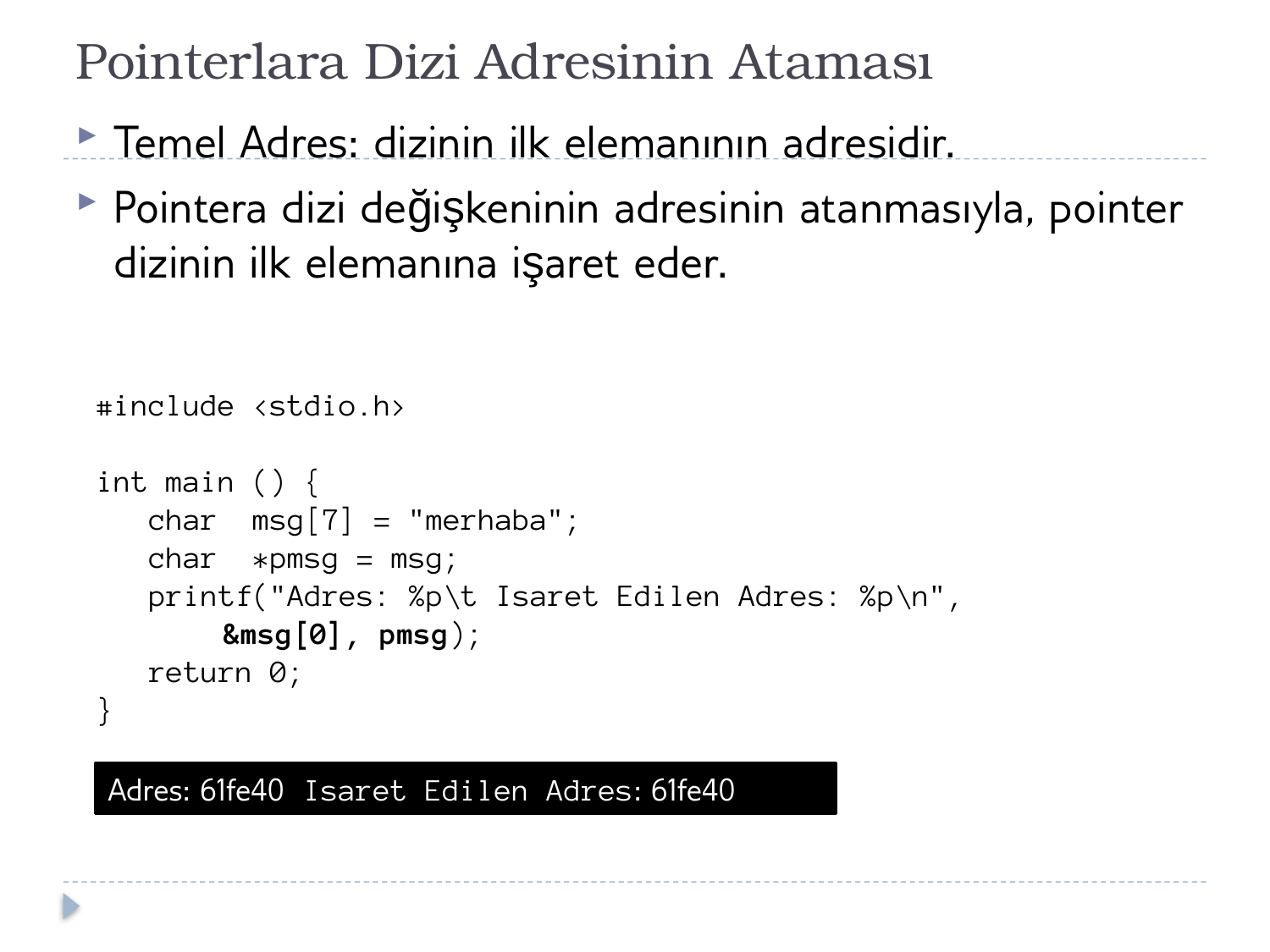

# Pointerlara Dizi Adresinin Ataması
Temel Adres: dizinin ilk elemanının adresidir.
Pointera dizi değişkeninin adresinin atanmasıyla, pointer dizinin ilk elemanına işaret eder.
#include <stdio.h>

int main () {
   char  msg[7] = "merhaba";
   char  *pmsg = msg;
   printf("Adres: %p\t Isaret Edilen Adres: %p\n",
	&msg[0], pmsg);
   return 0;
}
Adres: 61fe40  Isaret Edilen Adres: 61fe40